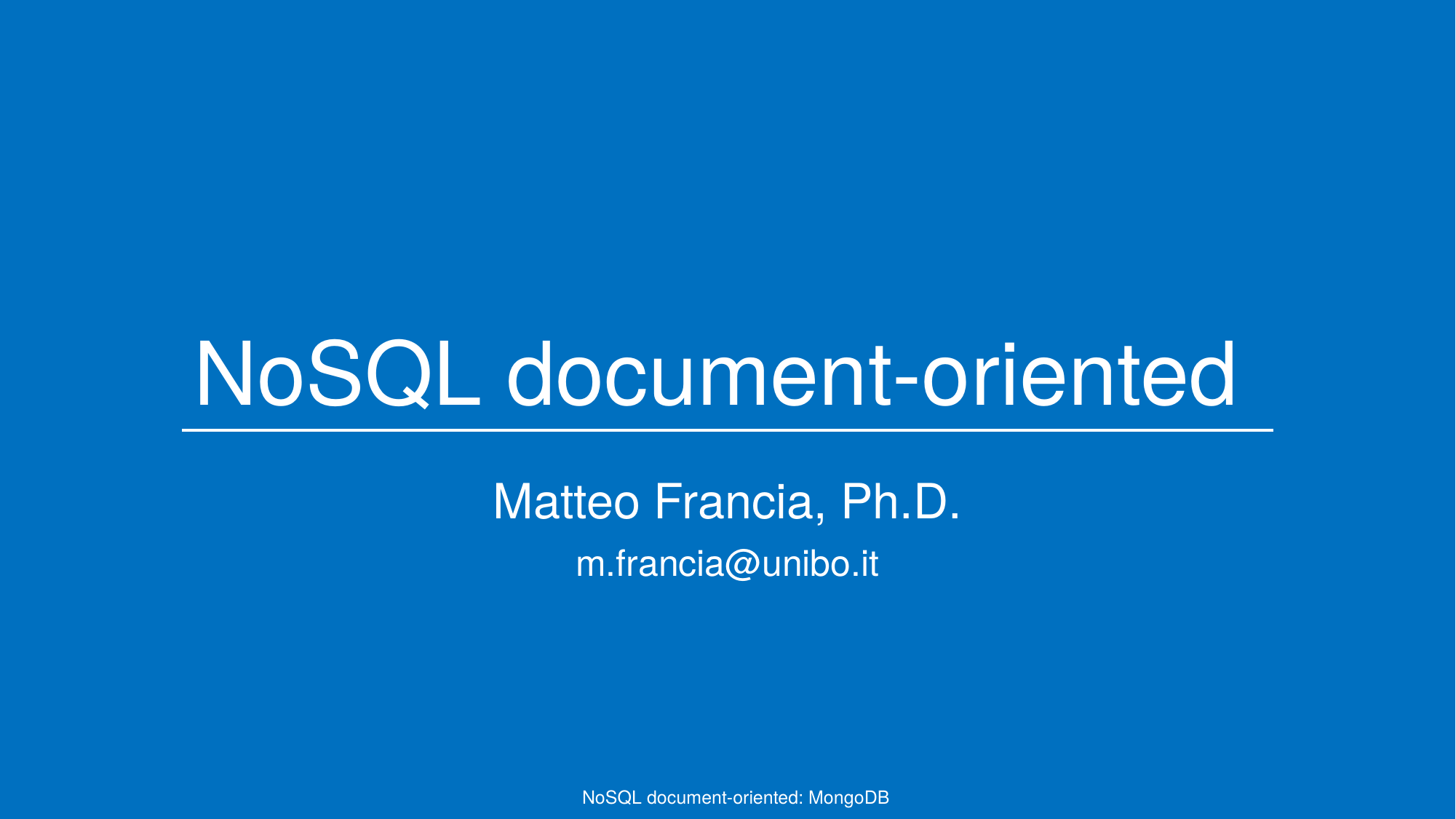

# NoSQL document-oriented
Matteo Francia, Ph.D.
m.francia@unibo.it